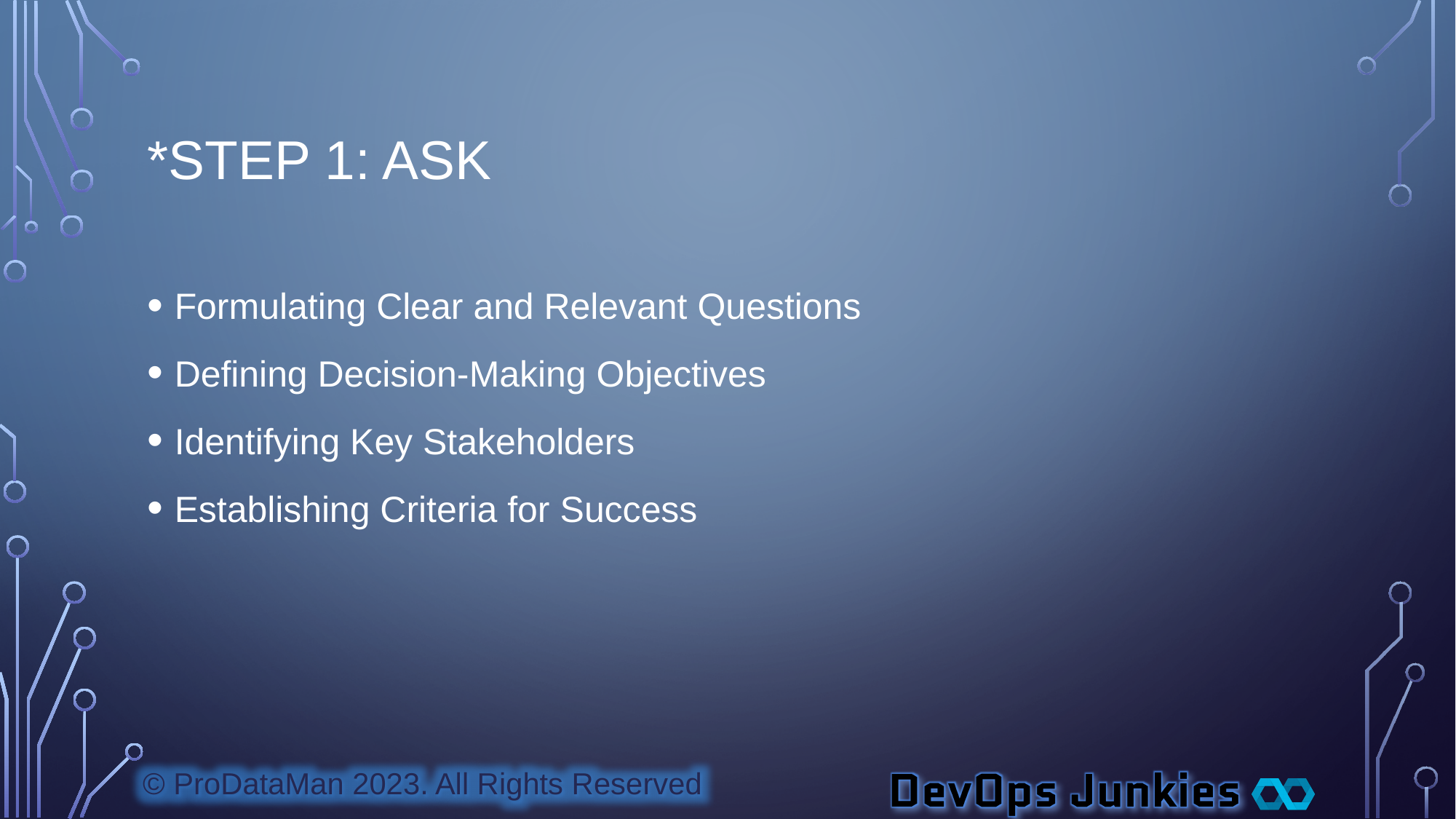

# *Step 1: Ask
Formulating Clear and Relevant Questions
Defining Decision-Making Objectives
Identifying Key Stakeholders
Establishing Criteria for Success